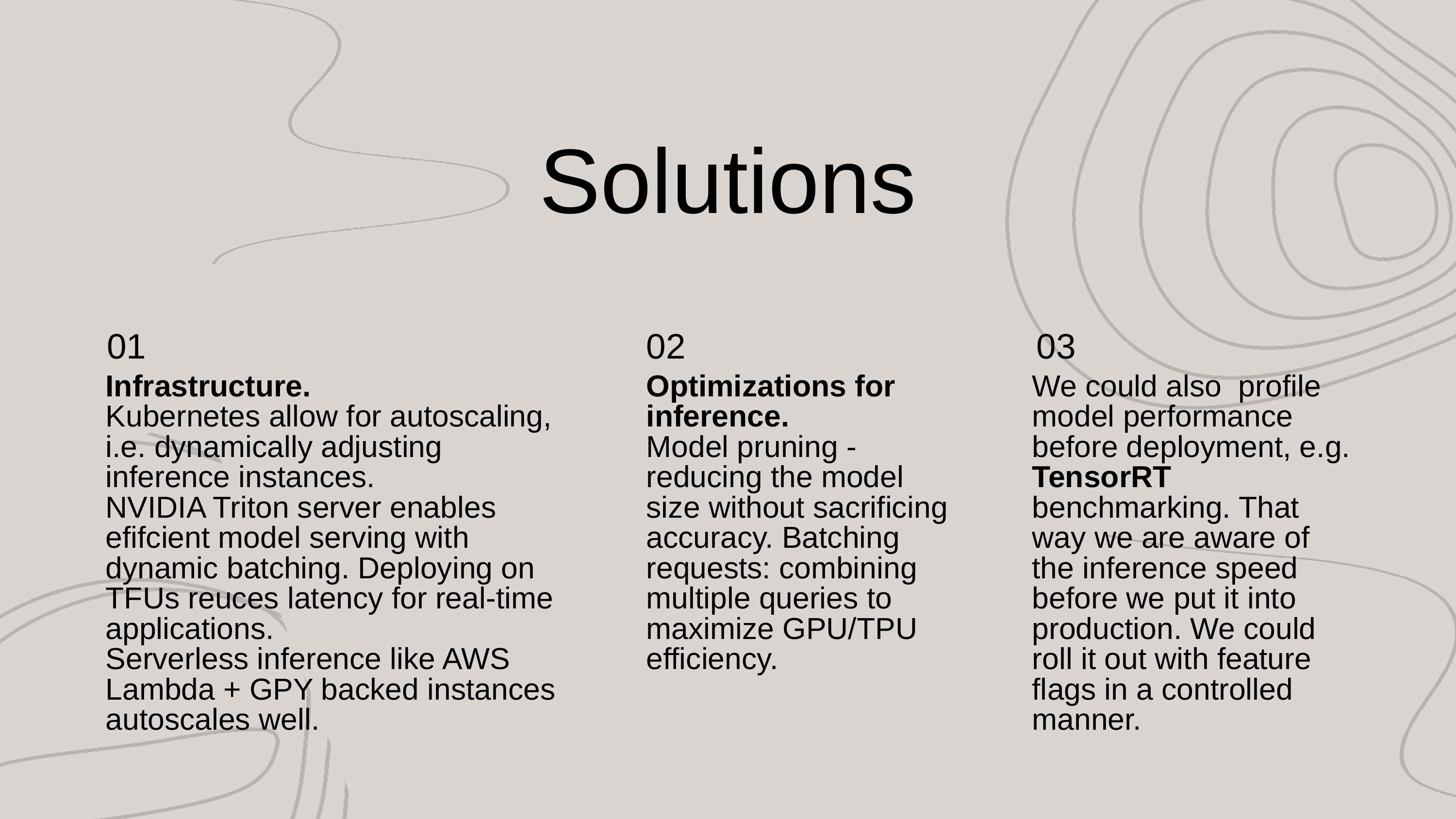

Solutions
01
02
03
Infrastructure.
Kubernetes allow for autoscaling, i.e. dynamically adjusting inference instances.
NVIDIA Triton server enables efifcient model serving with dynamic batching. Deploying on TFUs reuces latency for real-time applications.
Serverless inference like AWS Lambda + GPY backed instances autoscales well.

Optimizations for inference.
Model pruning - reducing the model size without sacrificing accuracy. Batching requests: combining multiple queries to maximize GPU/TPU efficiency.
We could also  profile model performance before deployment, e.g. TensorRT benchmarking. That way we are aware of the inference speed before we put it into production. We could roll it out with feature flags in a controlled manner.